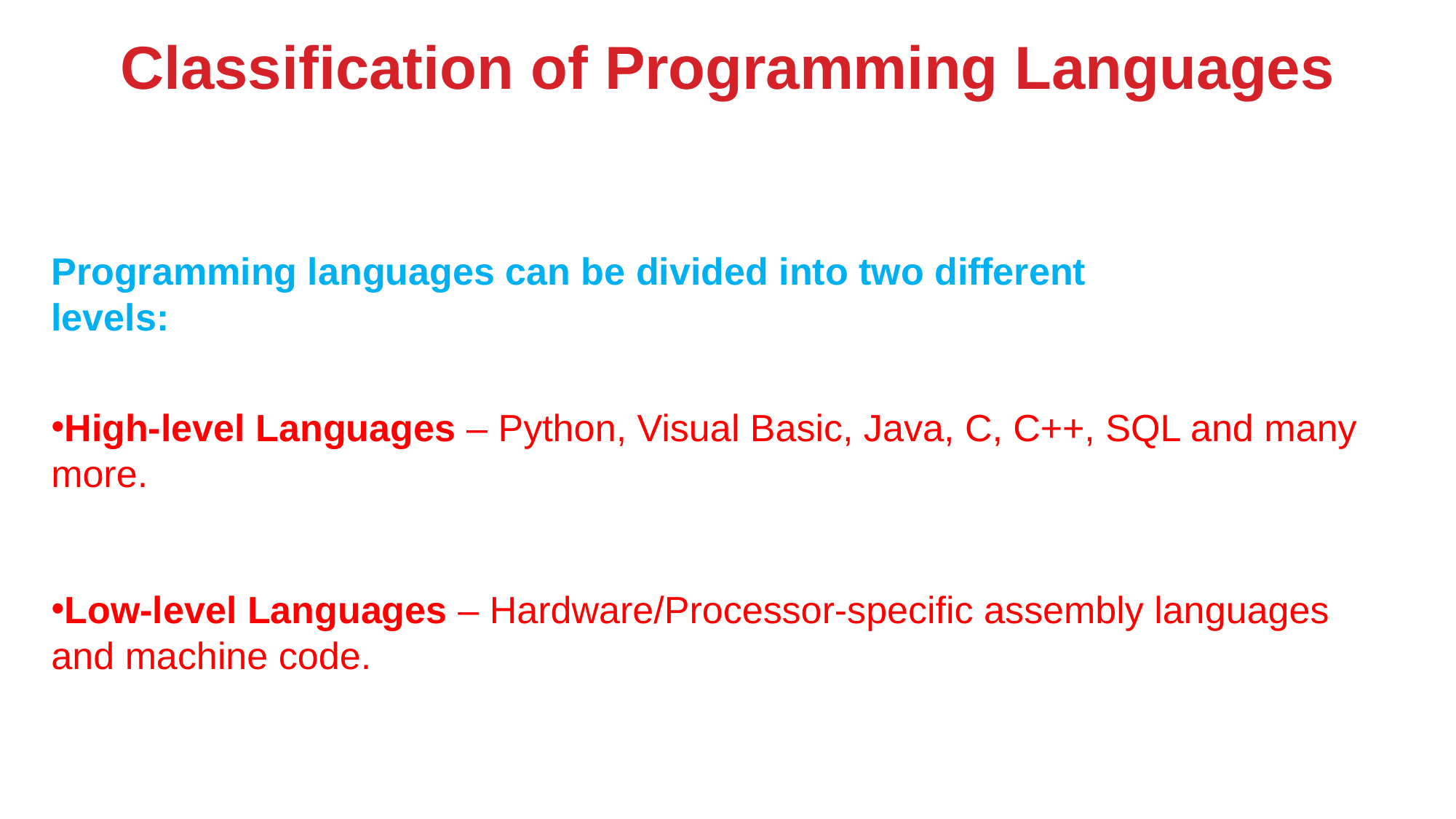

Classification of Programming Languages
Programming languages can be divided into two different levels:
High-level Languages – Python, Visual Basic, Java, C, C++, SQL and many more.

Low-level Languages – Hardware/Processor-specific assembly languages and machine code.